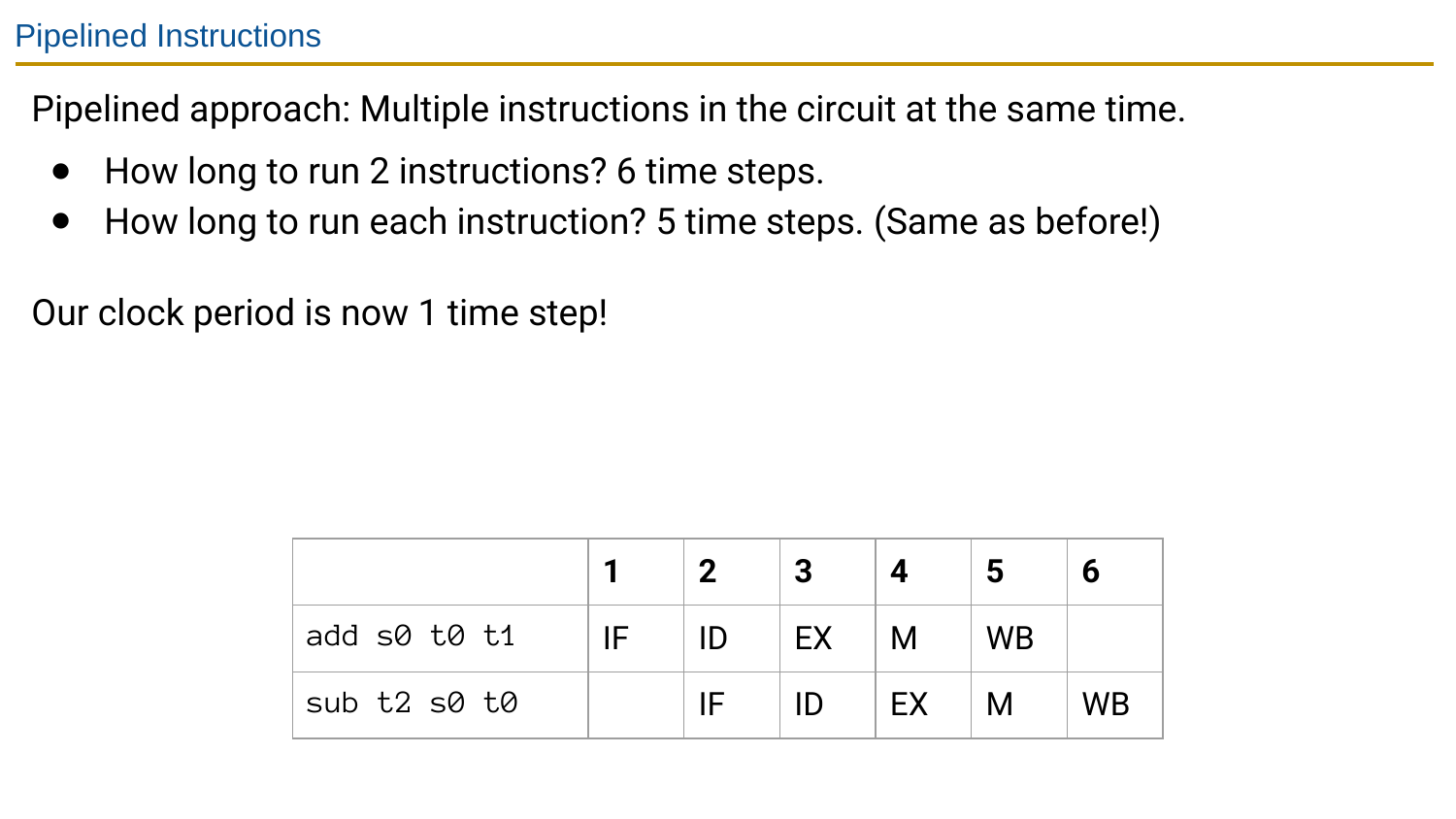

# Pipelined Instructions
Pipelined approach: Multiple instructions in the circuit at the same time.
How long to run 2 instructions? 6 time steps.
How long to run each instruction? 5 time steps. (Same as before!)

Our clock period is now 1 time step!
|  | 1 | 2 | 3 | 4 | 5 | 6 |
| --- | --- | --- | --- | --- | --- | --- |
| add s0 t0 t1 | IF | ID | EX | M | WB |  |
| sub t2 s0 t0 |  | IF | ID | EX | M | WB |